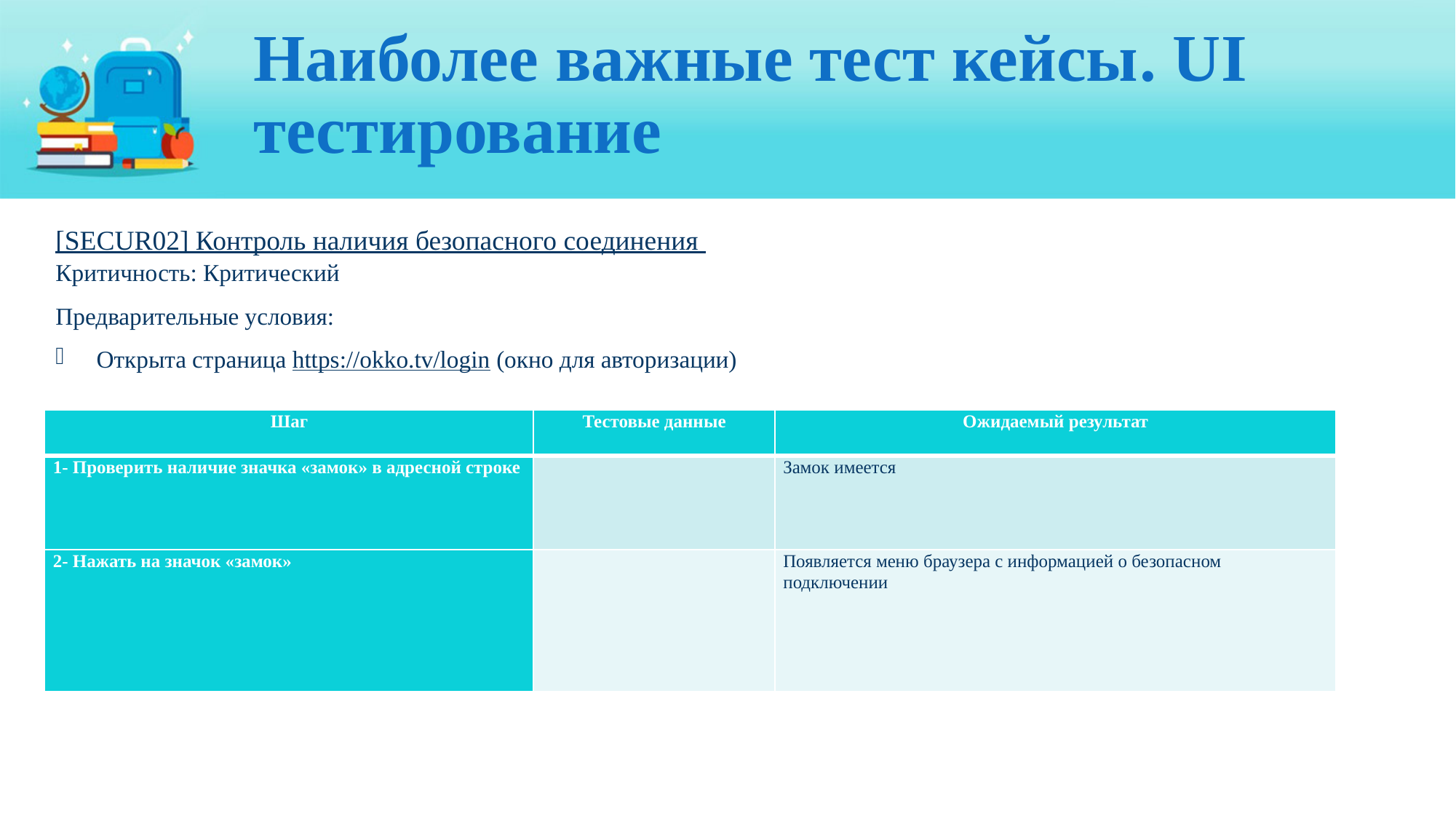

# Наиболее важные тест кейсы. UI тестирование
[SECUR02] Контроль наличия безопасного соединения
Критичность: Критический
Предварительные условия:
Открыта страница https://okko.tv/login (окно для авторизации)

| Шаг | Тестовые данные | Ожидаемый результат |
| --- | --- | --- |
| 1- Проверить наличие значка «замок» в адресной строке |  | Замок имеется |
| 2- Нажать на значок «замок» |  | Появляется меню браузера с информацией о безопасном подключении |